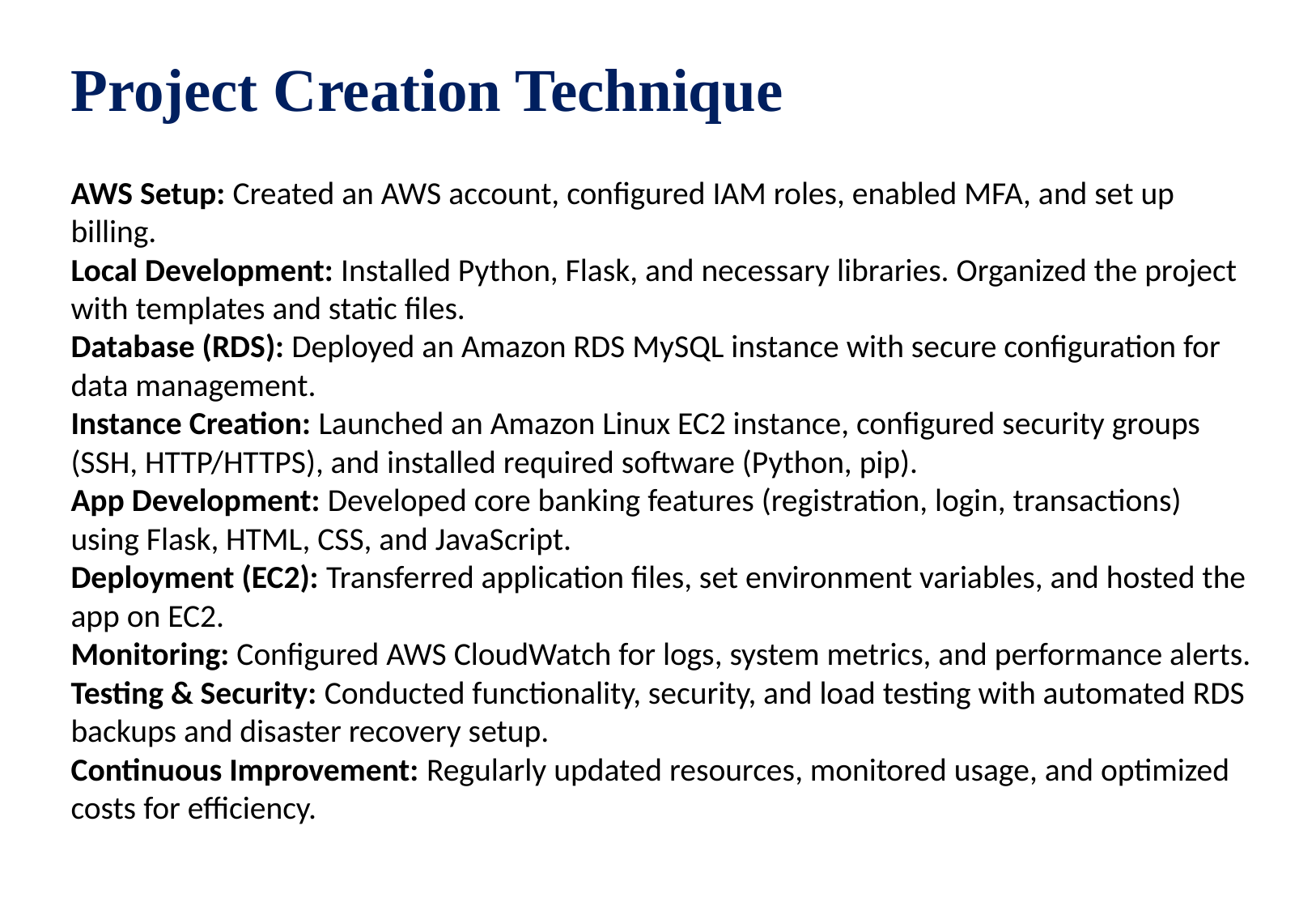

# Project Creation Technique
AWS Setup: Created an AWS account, configured IAM roles, enabled MFA, and set up billing.
Local Development: Installed Python, Flask, and necessary libraries. Organized the project with templates and static files.
Database (RDS): Deployed an Amazon RDS MySQL instance with secure configuration for data management.
Instance Creation: Launched an Amazon Linux EC2 instance, configured security groups (SSH, HTTP/HTTPS), and installed required software (Python, pip).
App Development: Developed core banking features (registration, login, transactions) using Flask, HTML, CSS, and JavaScript.
Deployment (EC2): Transferred application files, set environment variables, and hosted the app on EC2.
Monitoring: Configured AWS CloudWatch for logs, system metrics, and performance alerts.
Testing & Security: Conducted functionality, security, and load testing with automated RDS backups and disaster recovery setup.
Continuous Improvement: Regularly updated resources, monitored usage, and optimized costs for efficiency.